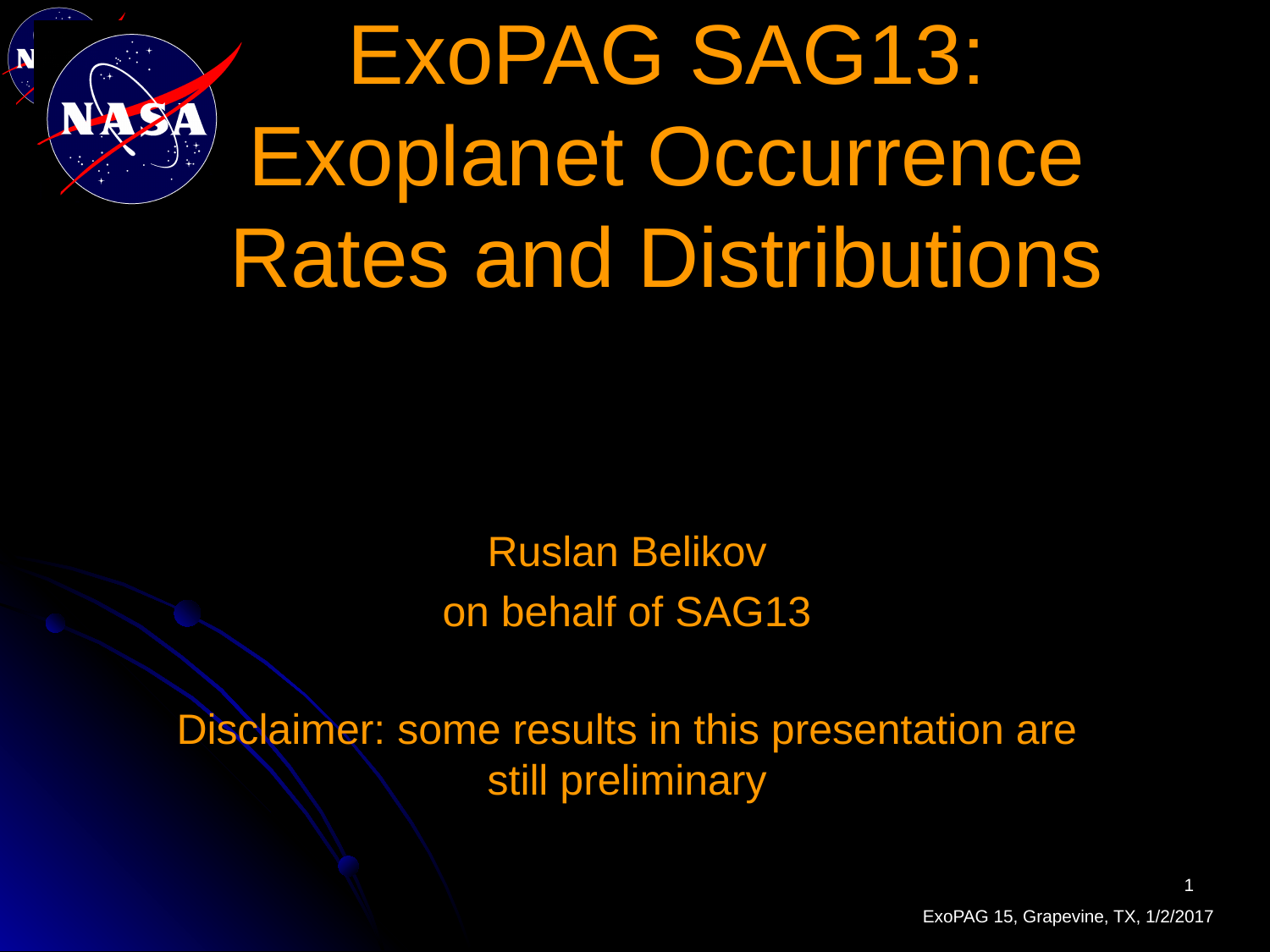

# ExoPAG SAG13: Exoplanet Occurrence Rates and Distributions
Ruslan Belikov
on behalf of SAG13

Disclaimer: some results in this presentation are still preliminary
1
ExoPAG 15, Grapevine, TX, 1/2/2017